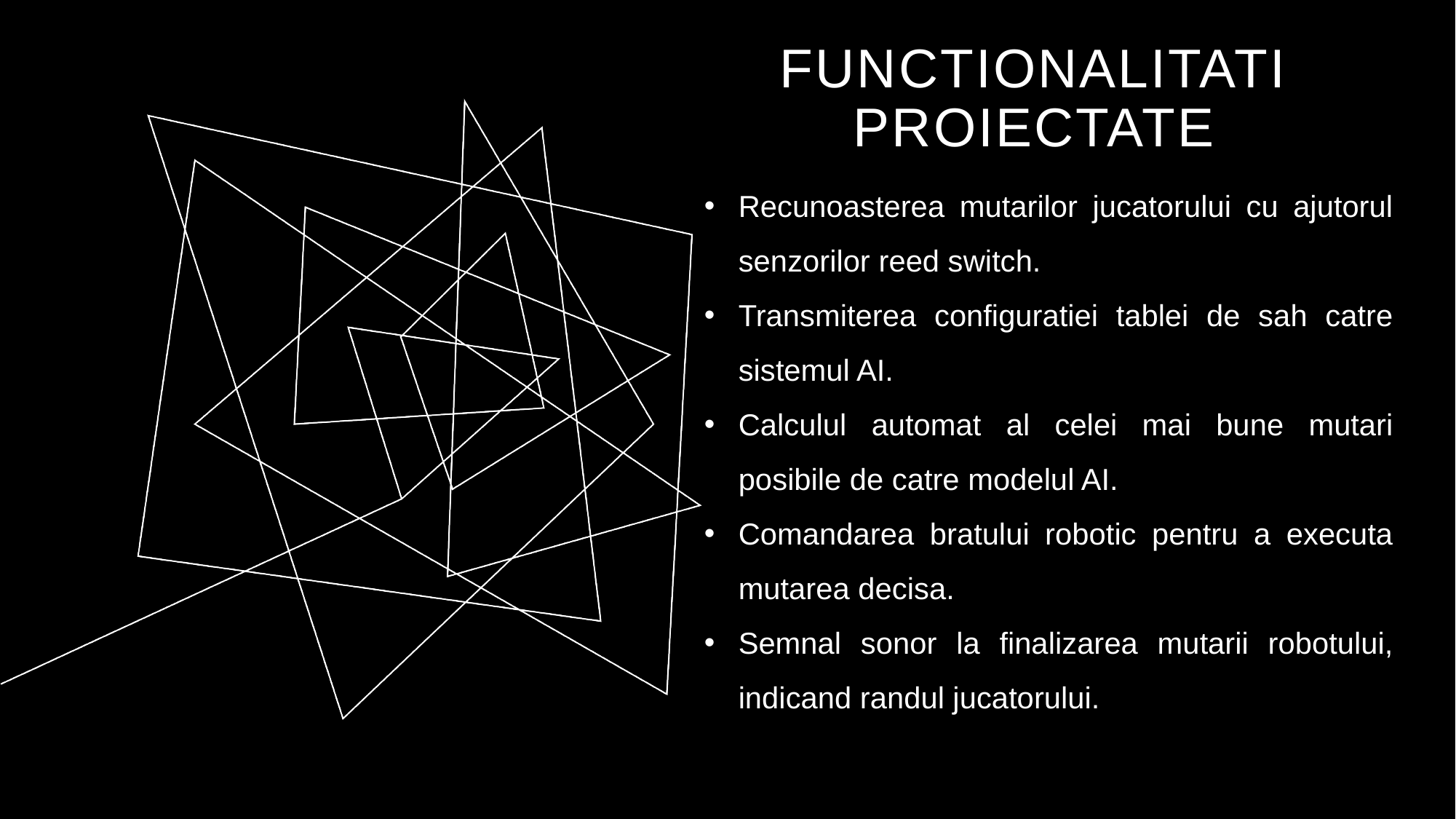

# Functionalitati proiectate
Recunoasterea mutarilor jucatorului cu ajutorul senzorilor reed switch.
Transmiterea configuratiei tablei de sah catre sistemul AI.
Calculul automat al celei mai bune mutari posibile de catre modelul AI.
Comandarea bratului robotic pentru a executa mutarea decisa.
Semnal sonor la finalizarea mutarii robotului, indicand randul jucatorului.